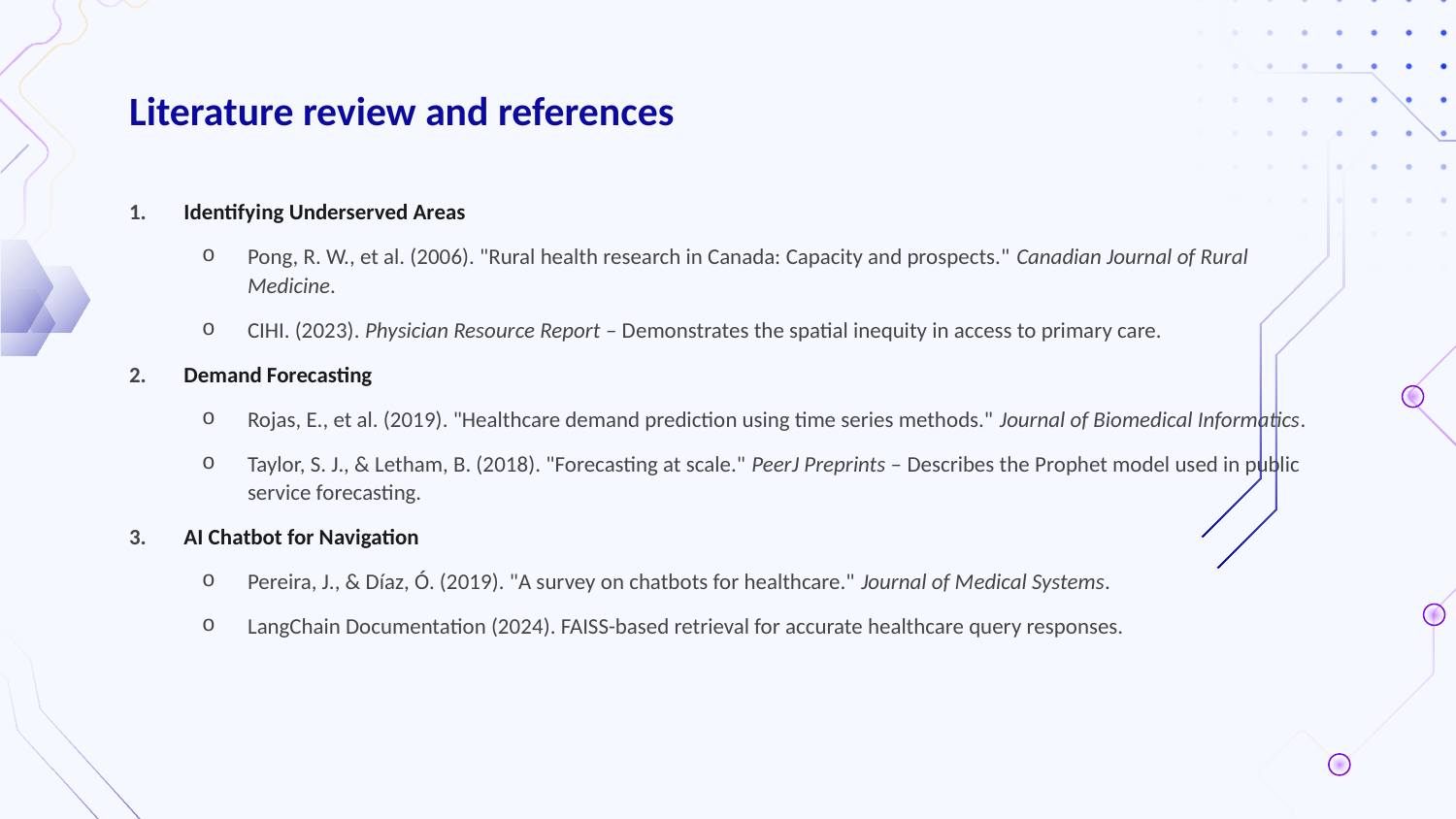

# Literature review and references
Identifying Underserved Areas
Pong, R. W., et al. (2006). "Rural health research in Canada: Capacity and prospects." Canadian Journal of Rural Medicine.
CIHI. (2023). Physician Resource Report – Demonstrates the spatial inequity in access to primary care.
Demand Forecasting
Rojas, E., et al. (2019). "Healthcare demand prediction using time series methods." Journal of Biomedical Informatics.
Taylor, S. J., & Letham, B. (2018). "Forecasting at scale." PeerJ Preprints – Describes the Prophet model used in public service forecasting.
AI Chatbot for Navigation
Pereira, J., & Díaz, Ó. (2019). "A survey on chatbots for healthcare." Journal of Medical Systems.
LangChain Documentation (2024). FAISS-based retrieval for accurate healthcare query responses.